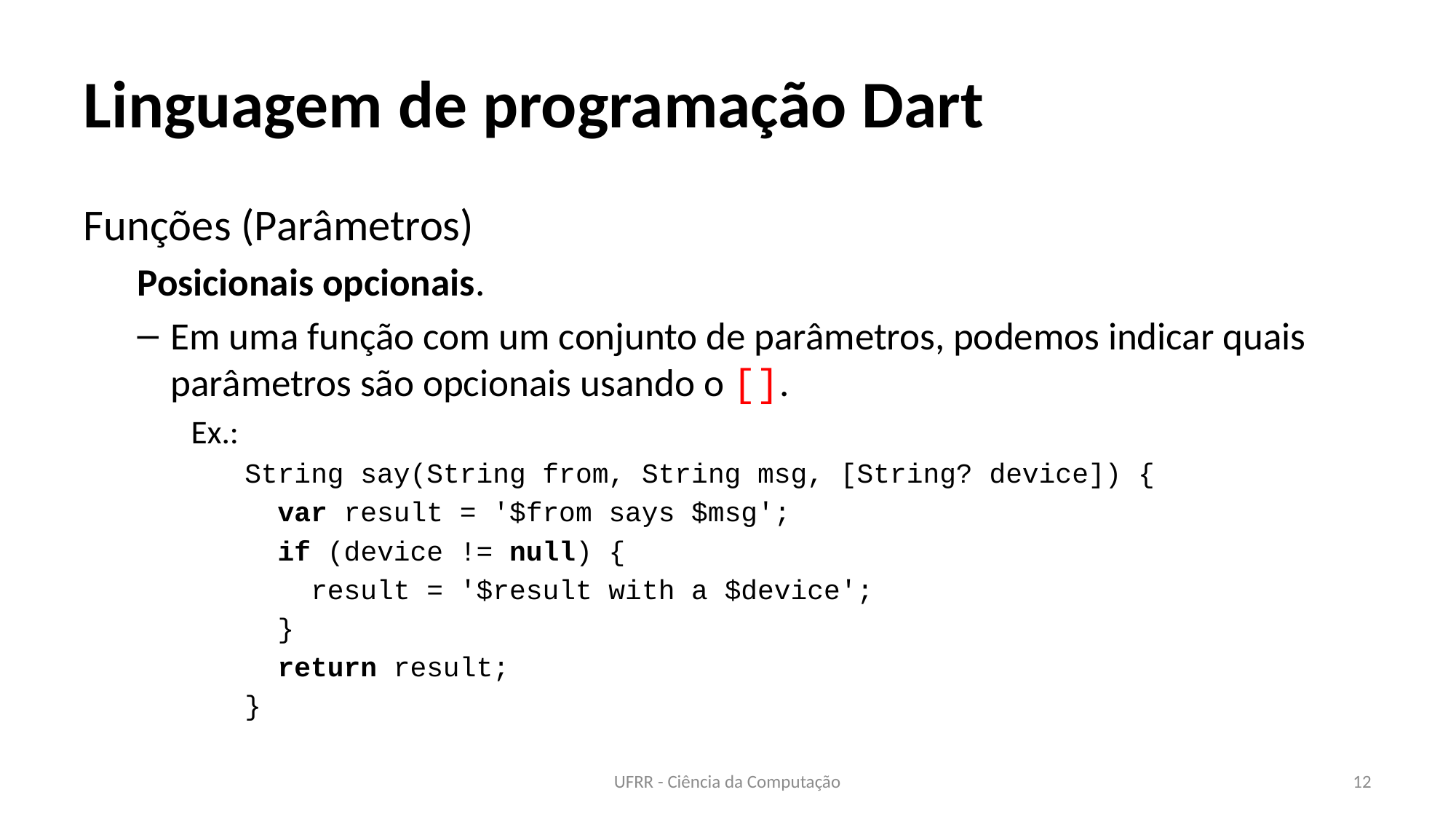

# Linguagem de programação Dart
Funções (Parâmetros)
Posicionais opcionais.
Em uma função com um conjunto de parâmetros, podemos indicar quais parâmetros são opcionais usando o [].
Ex.:
String say(String from, String msg, [String? device]) {
  var result = '$from says $msg';
  if (device != null) {
    result = '$result with a $device';
  }
  return result;
}

UFRR - Ciência da Computação
12